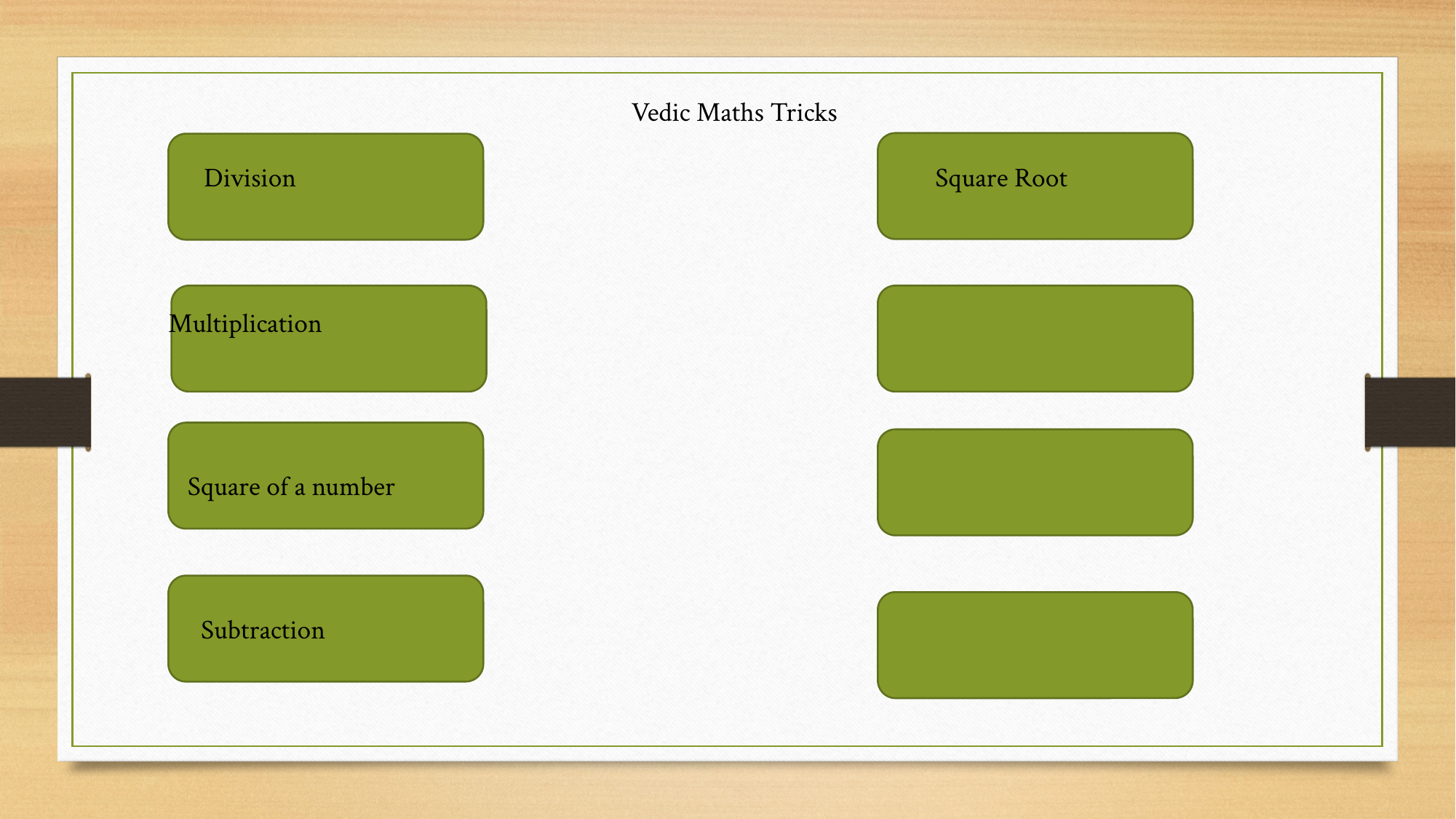

Vedic Maths Tricks

Division
Square Root

Multiplication

Square of a number

Subtraction